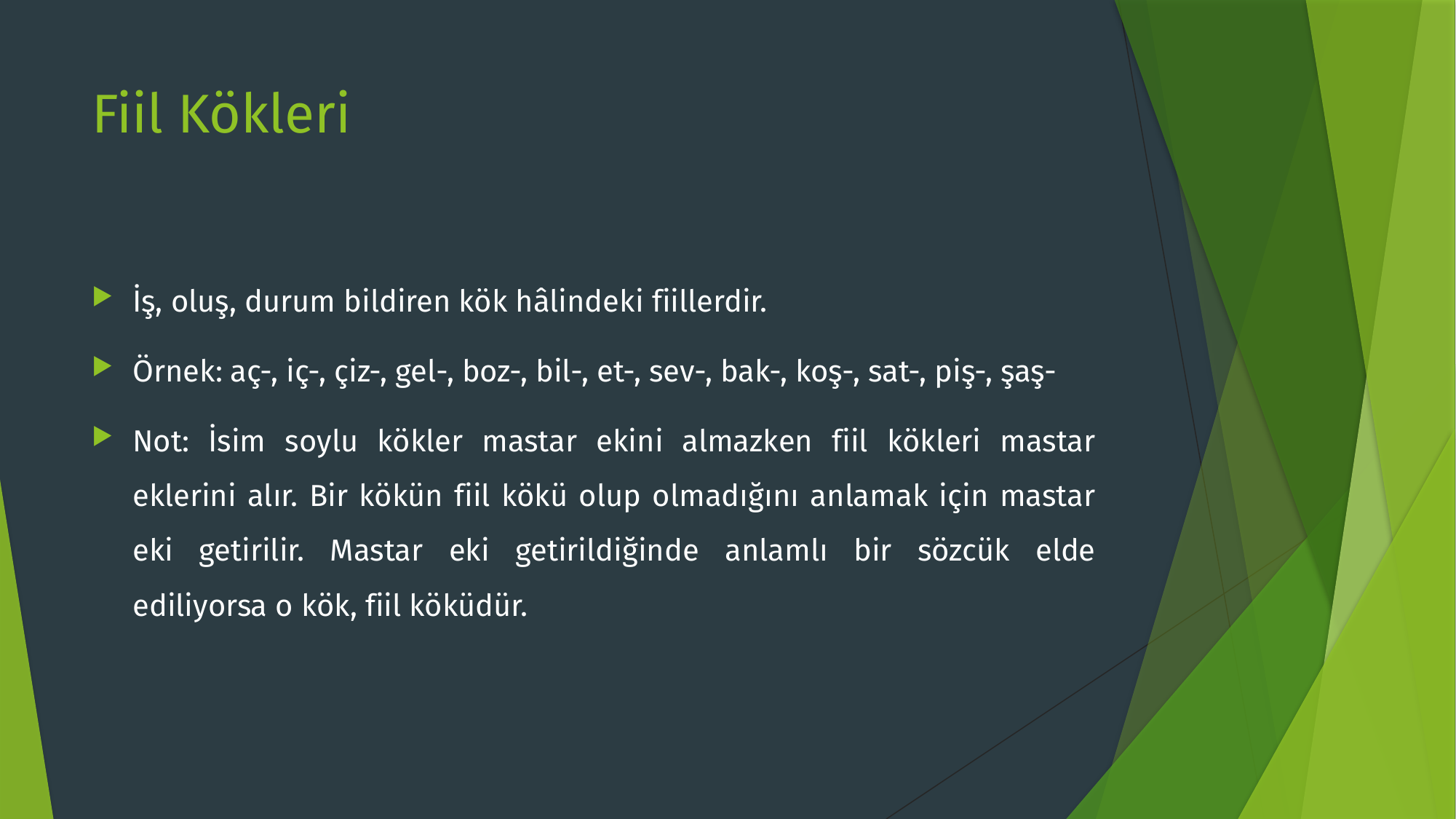

# Fiil Kökleri
İş, oluş, durum bildiren kök hâlindeki fiillerdir.
Örnek: aç-, iç-, çiz-, gel-, boz-, bil-, et-, sev-, bak-, koş-, sat-, piş-, şaş-
Not: İsim soylu kökler mastar ekini almazken fiil kökleri mastar eklerini alır. Bir kökün fiil kökü olup olmadığını anlamak için mastar eki getirilir. Mastar eki getirildiğinde anlamlı bir sözcük elde ediliyorsa o kök, fiil köküdür.